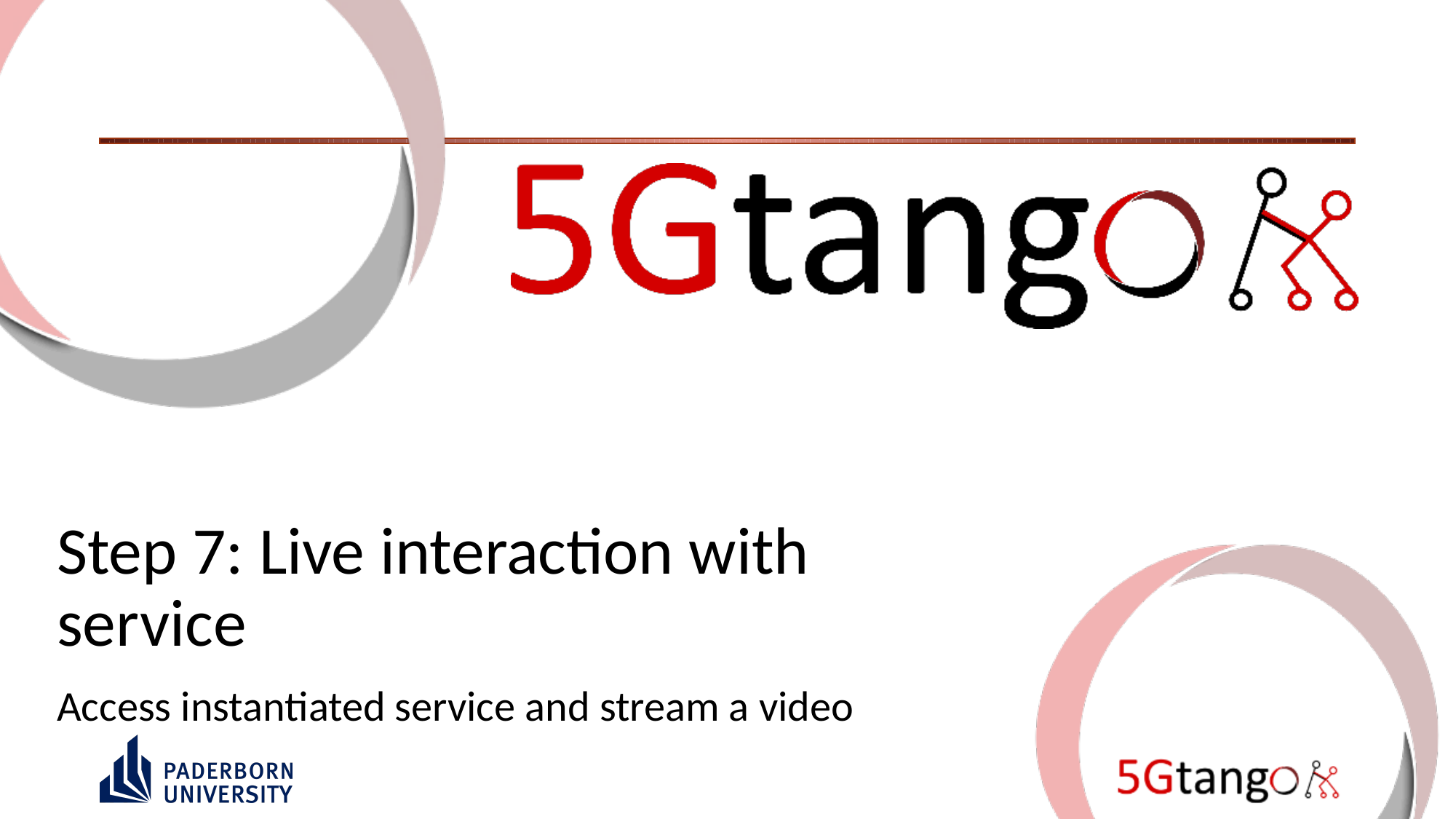

# Step 7: Live interaction with service
Access instantiated service and stream a video